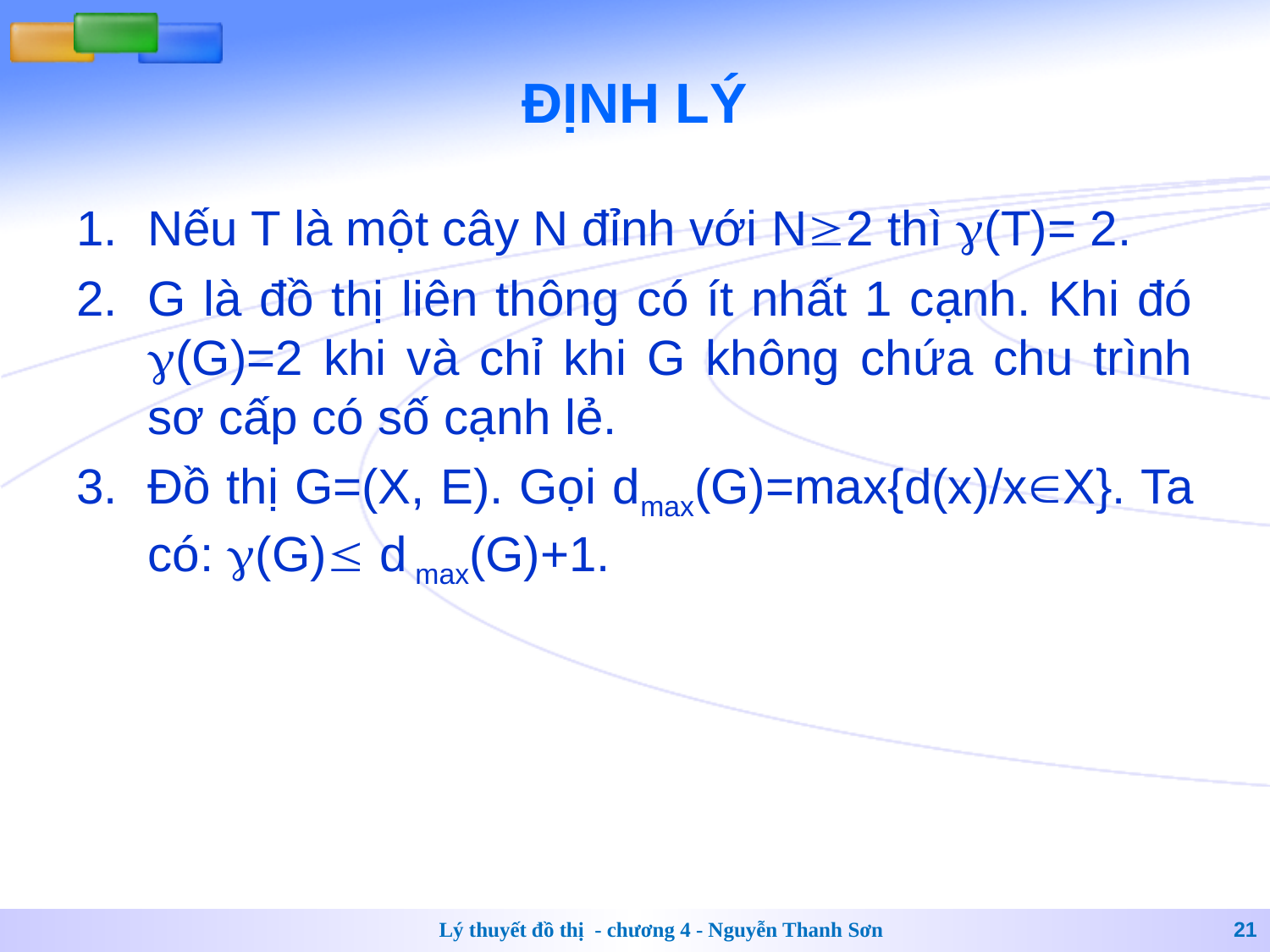

# ĐỊNH LÝ
Nếu T là một cây N đỉnh với N≥2 thì γ(T)= 2.
G là đồ thị liên thông có ít nhất 1 cạnh. Khi đó γ(G)=2 khi và chỉ khi G không chứa chu trình sơ cấp có số cạnh lẻ.
Đồ thị G=(X, E). Gọi dmax(G)=max{d(x)/x∈X}. Ta có: γ(G)≤ d max(G)+1.

Lý thuyết đồ thị  - chương 4 - Nguyễn Thanh Sơn
21